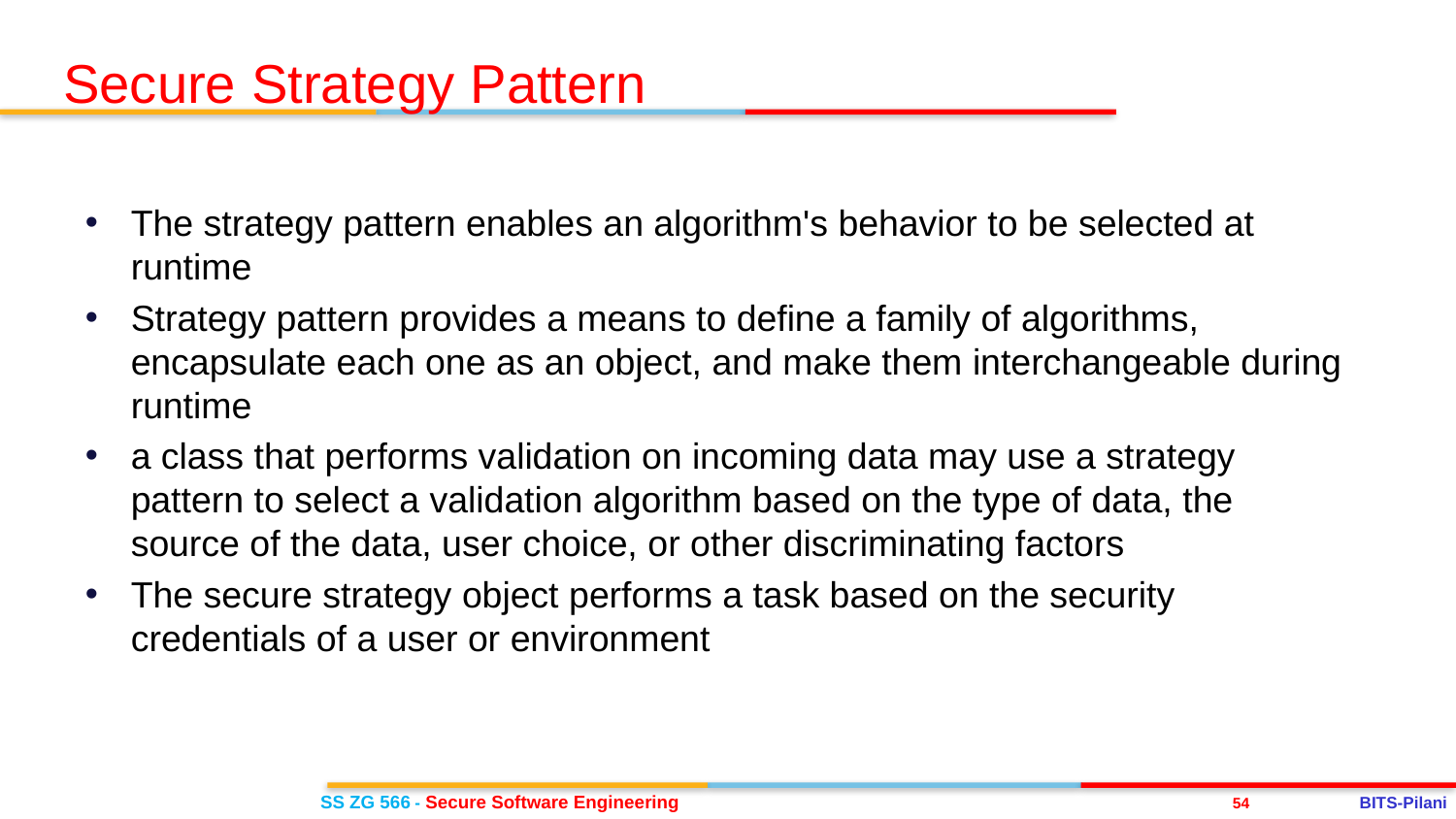

Secure Strategy Pattern
The strategy pattern enables an algorithm's behavior to be selected at runtime
Strategy pattern provides a means to define a family of algorithms, encapsulate each one as an object, and make them interchangeable during runtime
a class that performs validation on incoming data may use a strategy pattern to select a validation algorithm based on the type of data, the source of the data, user choice, or other discriminating factors
The secure strategy object performs a task based on the security credentials of a user or environment